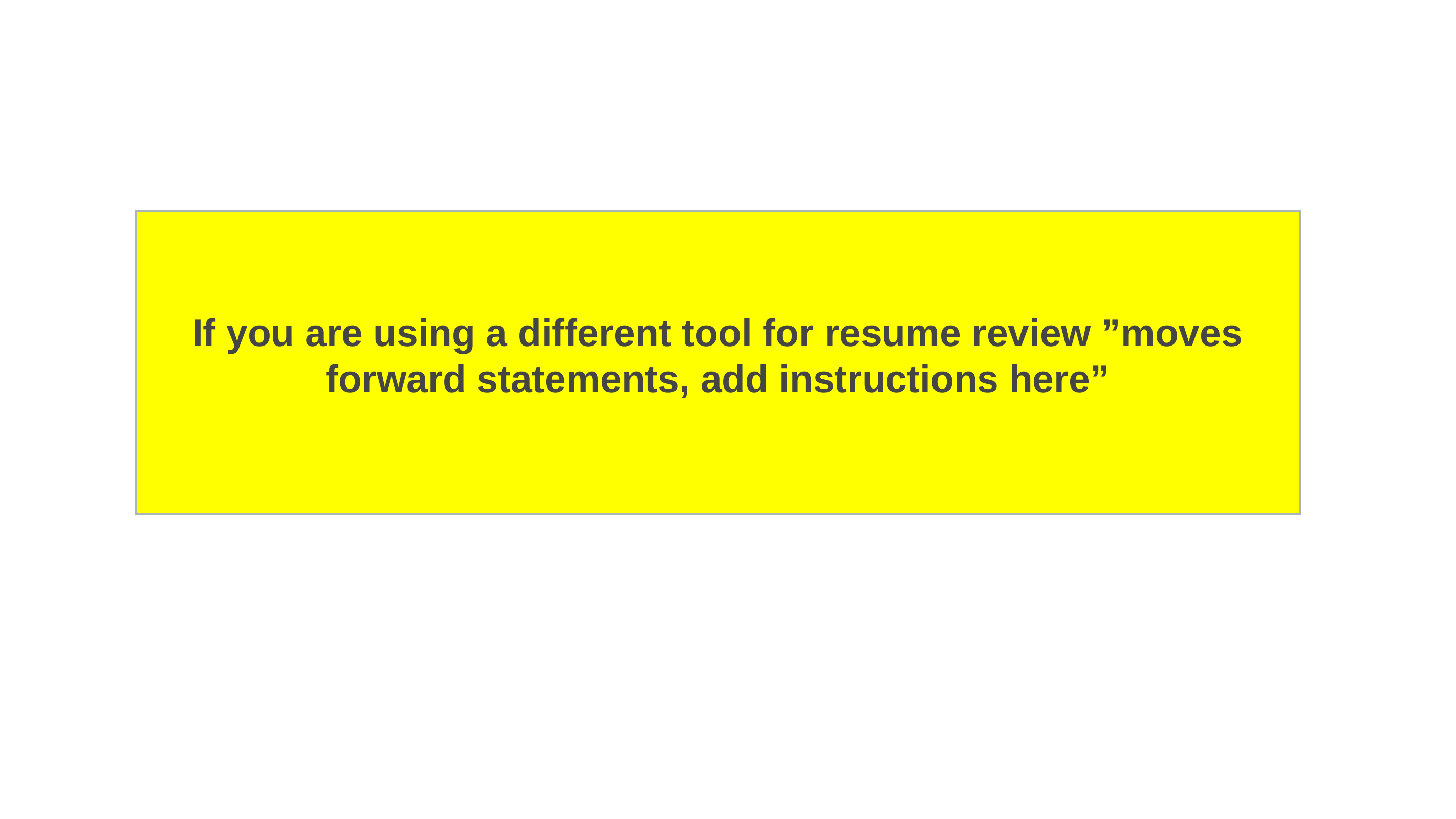

If you are using a different tool for resume review ”moves forward statements, add instructions here”